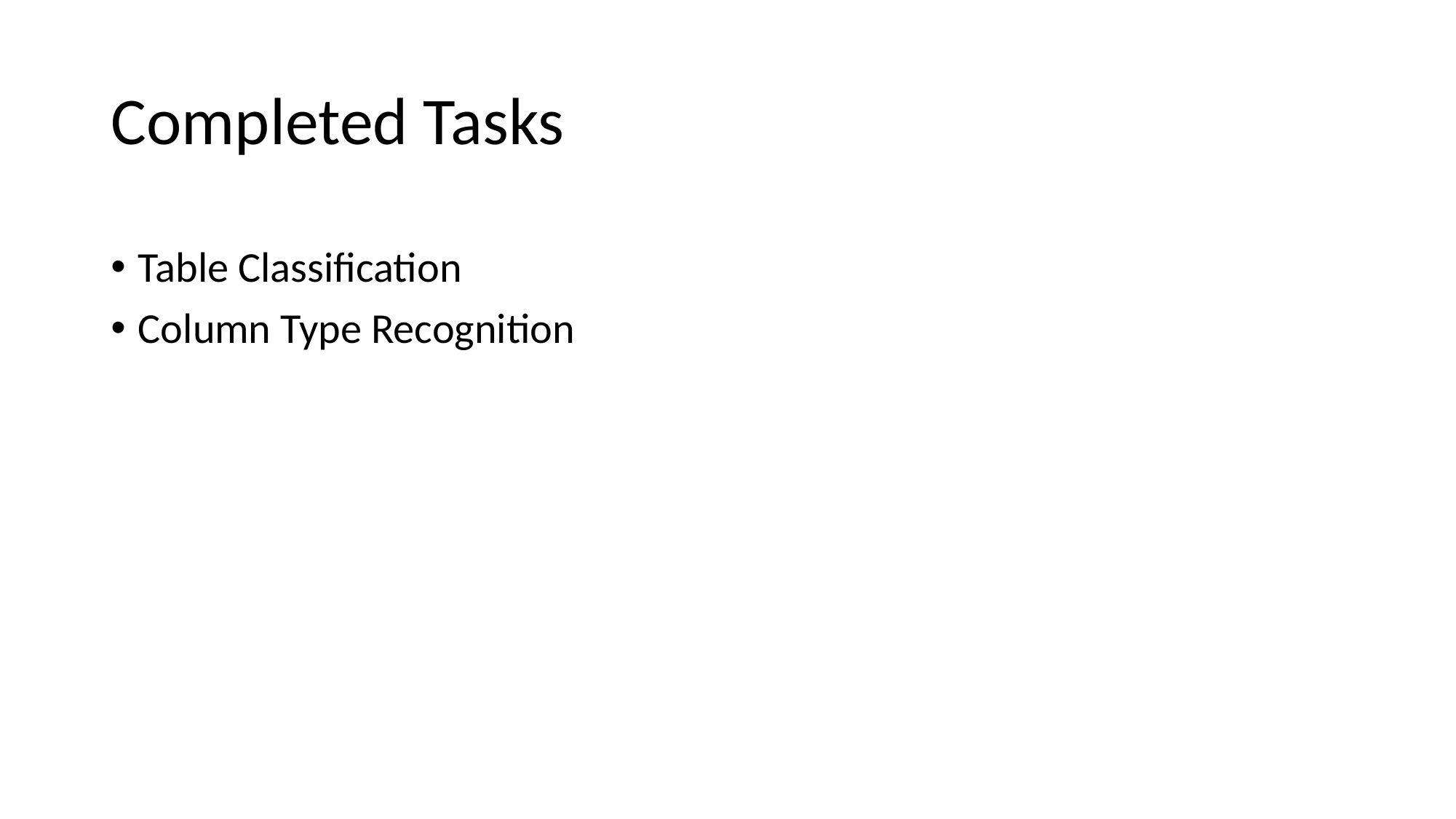

# Completed Tasks
Table Classification
Column Type Recognition